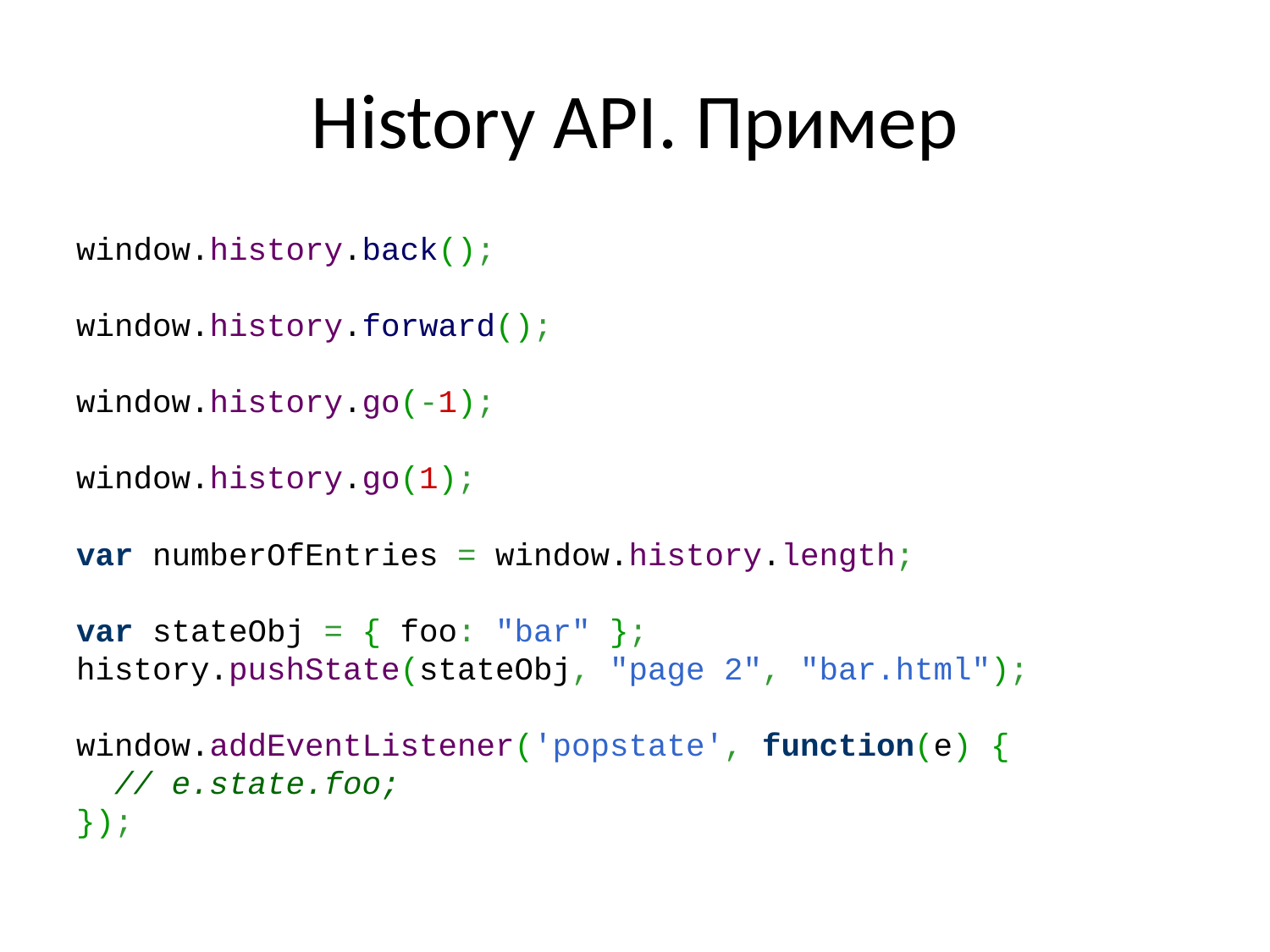

# History API. Пример
window.history.back();

window.history.forward();

window.history.go(-1);

window.history.go(1);

var numberOfEntries = window.history.length;

var stateObj = { foo: "bar" };
history.pushState(stateObj, "page 2", "bar.html");

window.addEventListener('popstate', function(e) {
  // e.state.foo;
});